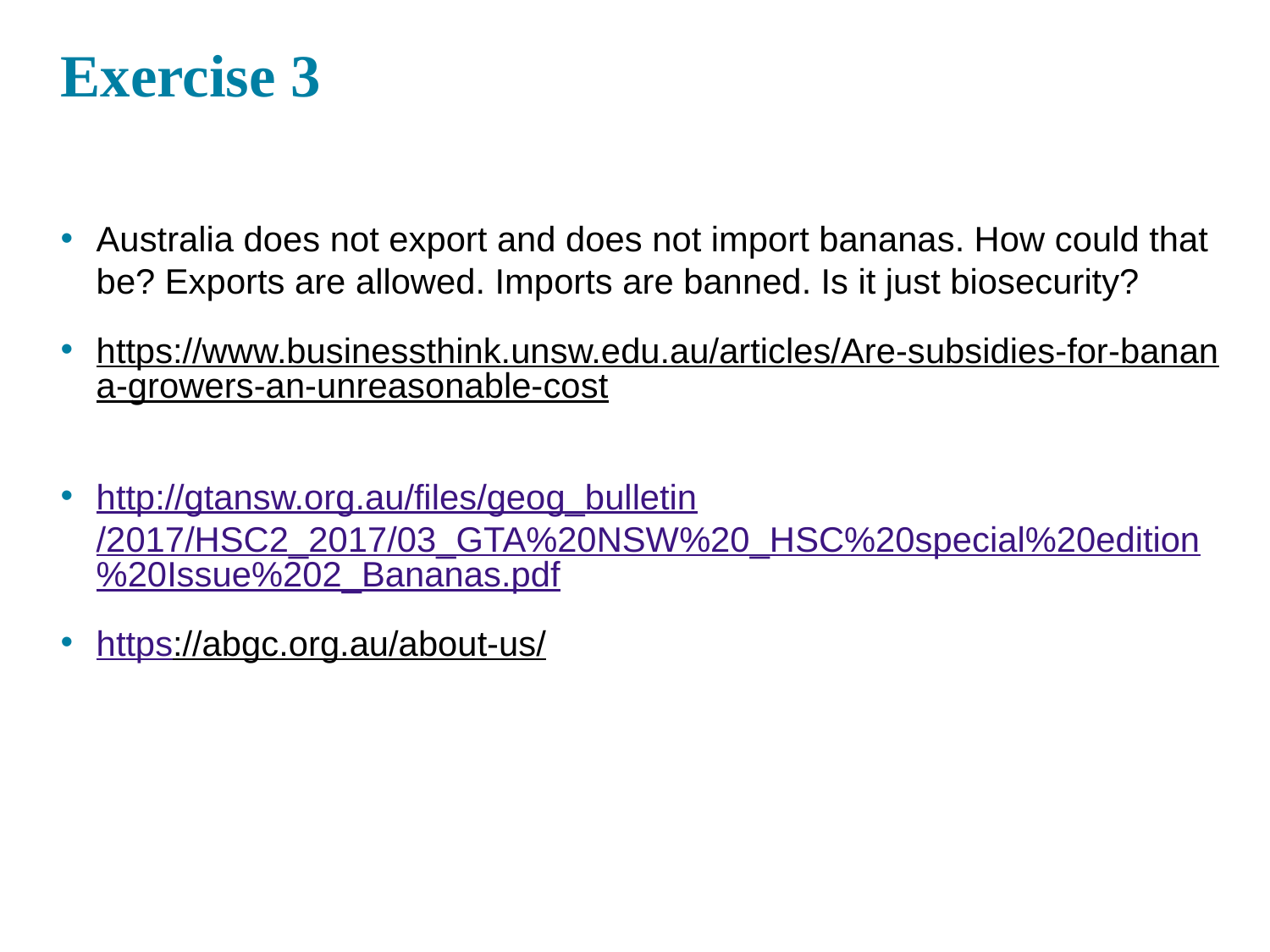

# Exercise 3

Australia does not export and does not import bananas. How could that be? Exports are allowed. Imports are banned. Is it just biosecurity?
https://www.businessthink.unsw.edu.au/articles/Are-subsidies-for-banana-growers-an-unreasonable-cost
http://gtansw.org.au/files/geog_bulletin/2017/HSC2_2017/03_GTA%20NSW%20_HSC%20special%20edition%20Issue%202_Bananas.pdf
https://abgc.org.au/about-us/